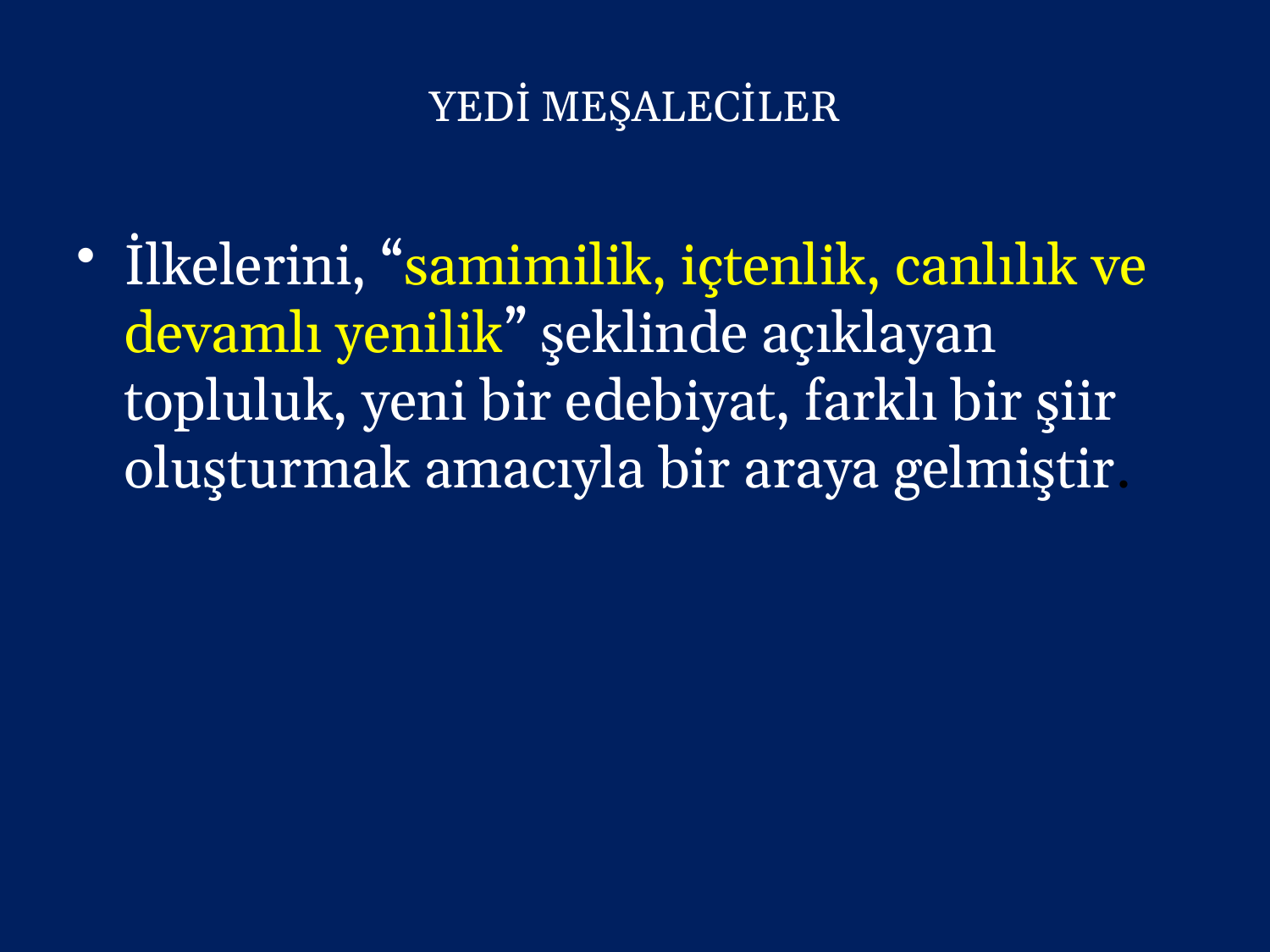

# YEDİ MEŞALECİLER
İlkelerini, “samimilik, içtenlik, canlılık ve devamlı yenilik” şeklinde açıklayan topluluk, yeni bir edebiyat, farklı bir şiir oluşturmak amacıyla bir araya gelmiştir.